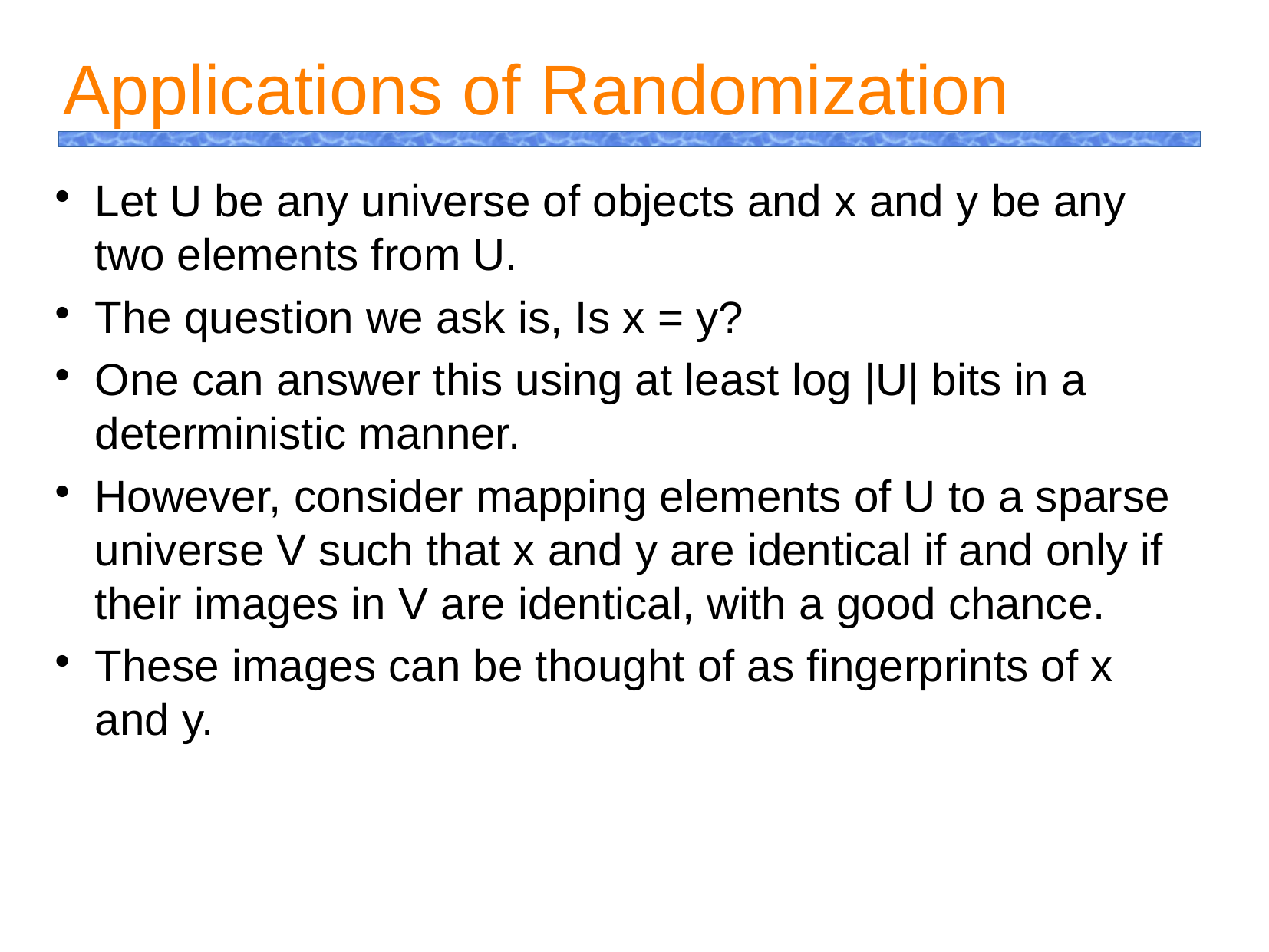

Applications of Randomization
Let U be any universe of objects and x and y be any two elements from U.
The question we ask is, Is x = y?
One can answer this using at least log |U| bits in a deterministic manner.
However, consider mapping elements of U to a sparse universe V such that x and y are identical if and only if their images in V are identical, with a good chance.
These images can be thought of as fingerprints of x and y.